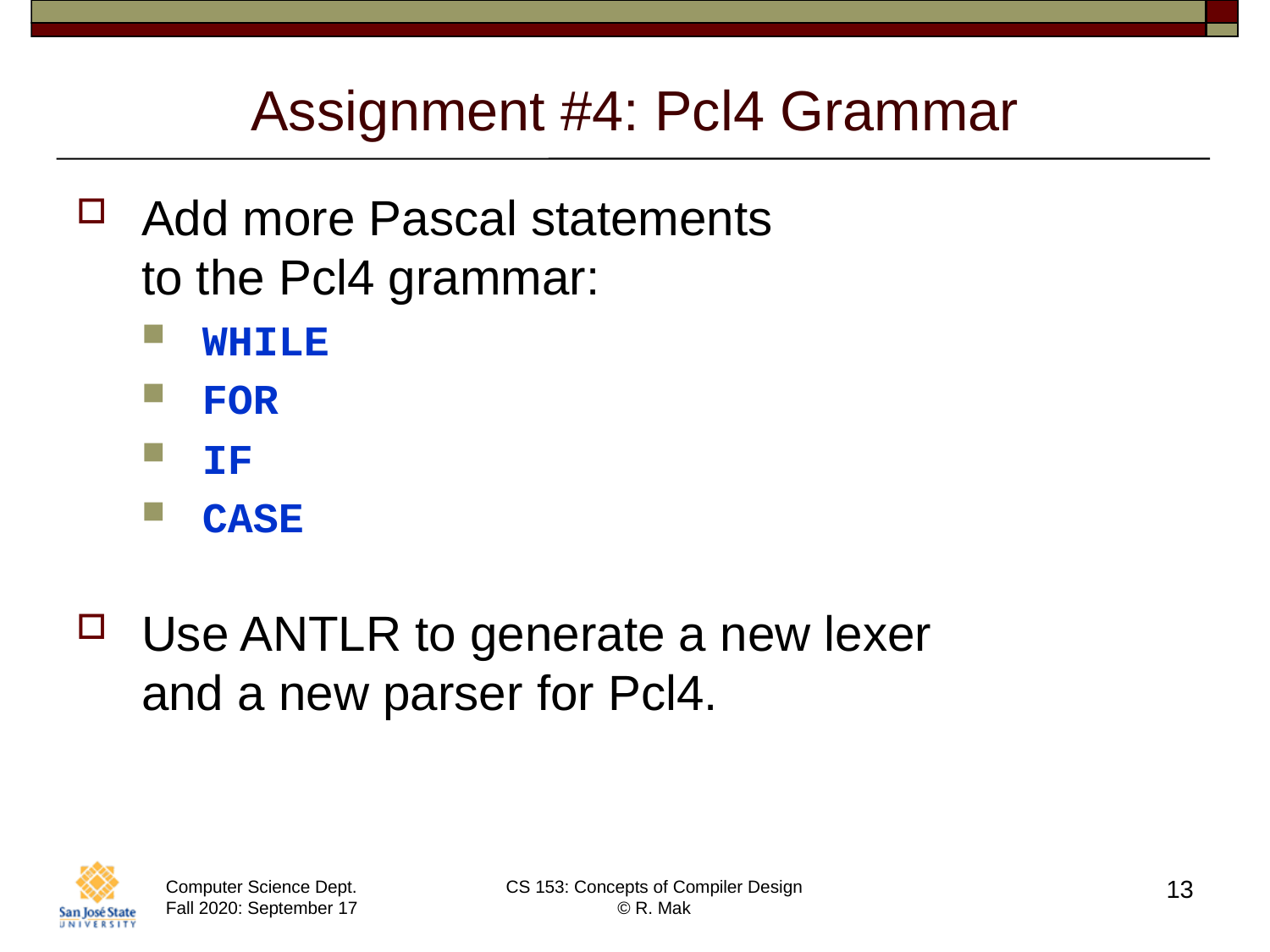

# Assignment #4: Pcl4 Grammar
Add more Pascal statements
to the Pcl4 grammar:
WHILE
FOR
IF
CASE

Use ANTLR to generate a new lexer
and a new parser for Pcl4.
13